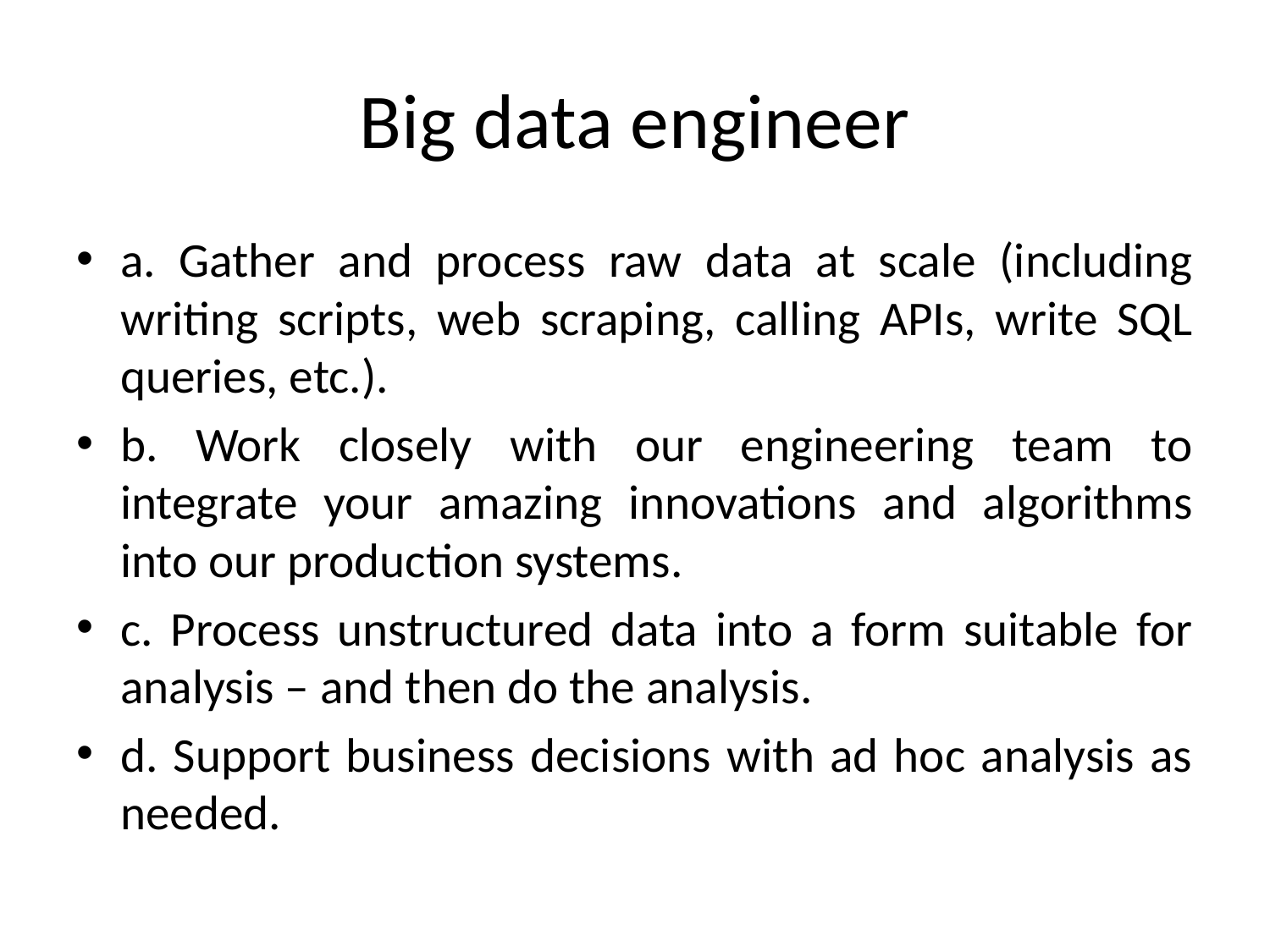

# Big data engineer
a. Gather and process raw data at scale (including writing scripts, web scraping, calling APIs, write SQL queries, etc.).
b. Work closely with our engineering team to integrate your amazing innovations and algorithms into our production systems.
c. Process unstructured data into a form suitable for analysis – and then do the analysis.
d. Support business decisions with ad hoc analysis as needed.